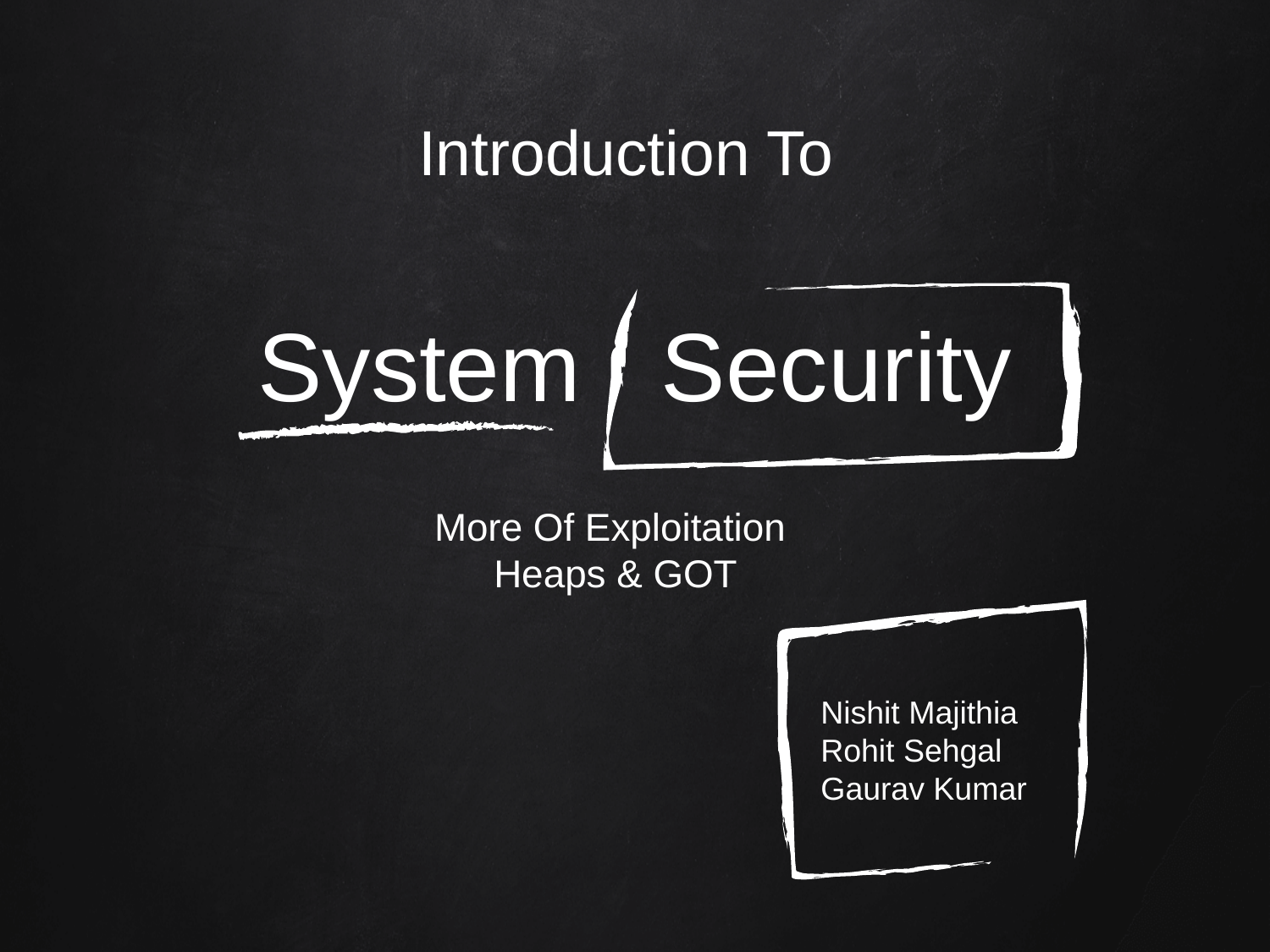

# Introduction To

System   Security

More Of Exploitation
Heaps & GOT

Nishit Majithia
Rohit Sehgal
Gaurav Kumar